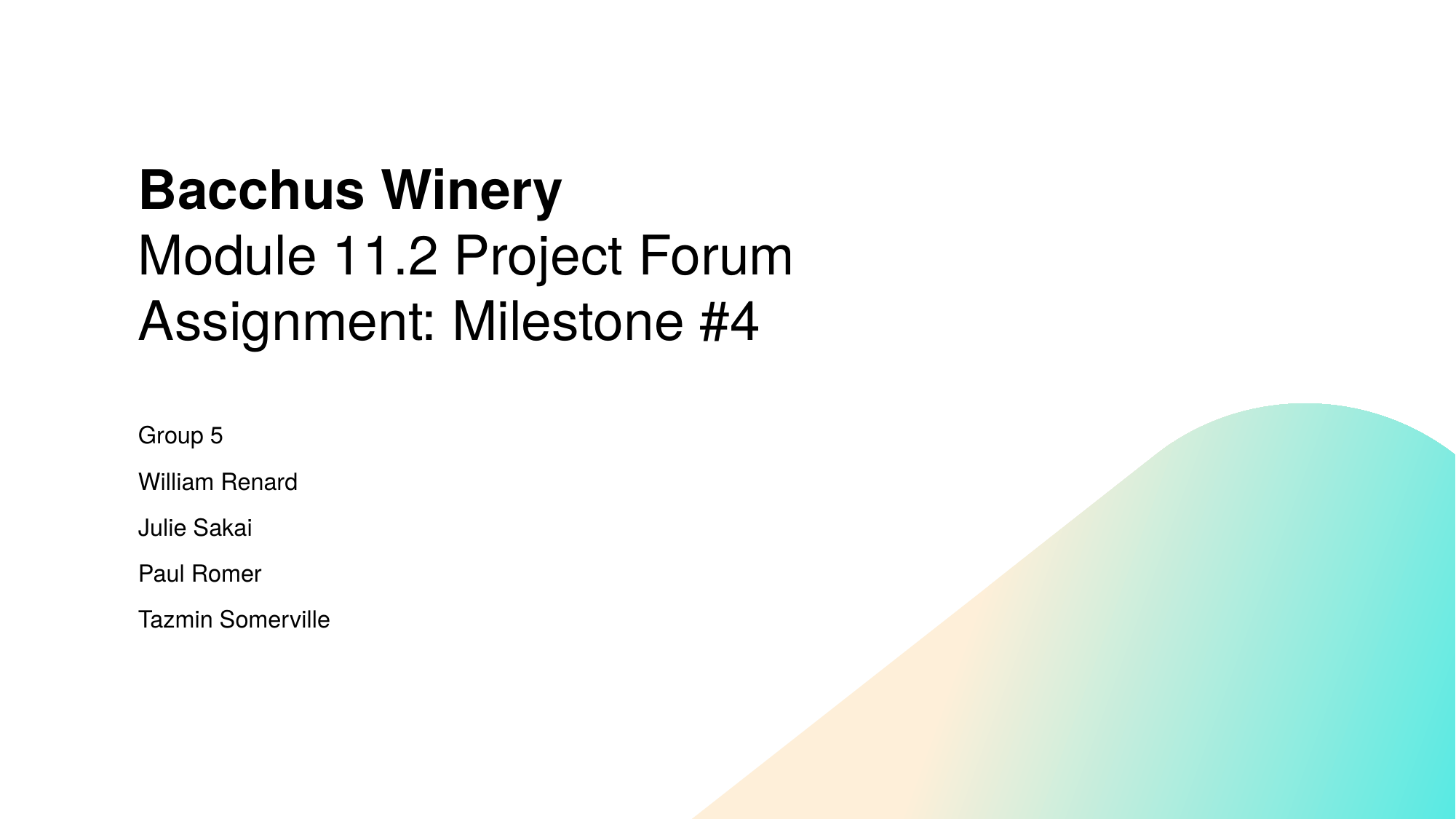

# Bacchus Winery Module 11.2 Project Forum Assignment: Milestone #4
Group 5
William Renard
Julie Sakai
Paul Romer
Tazmin Somerville